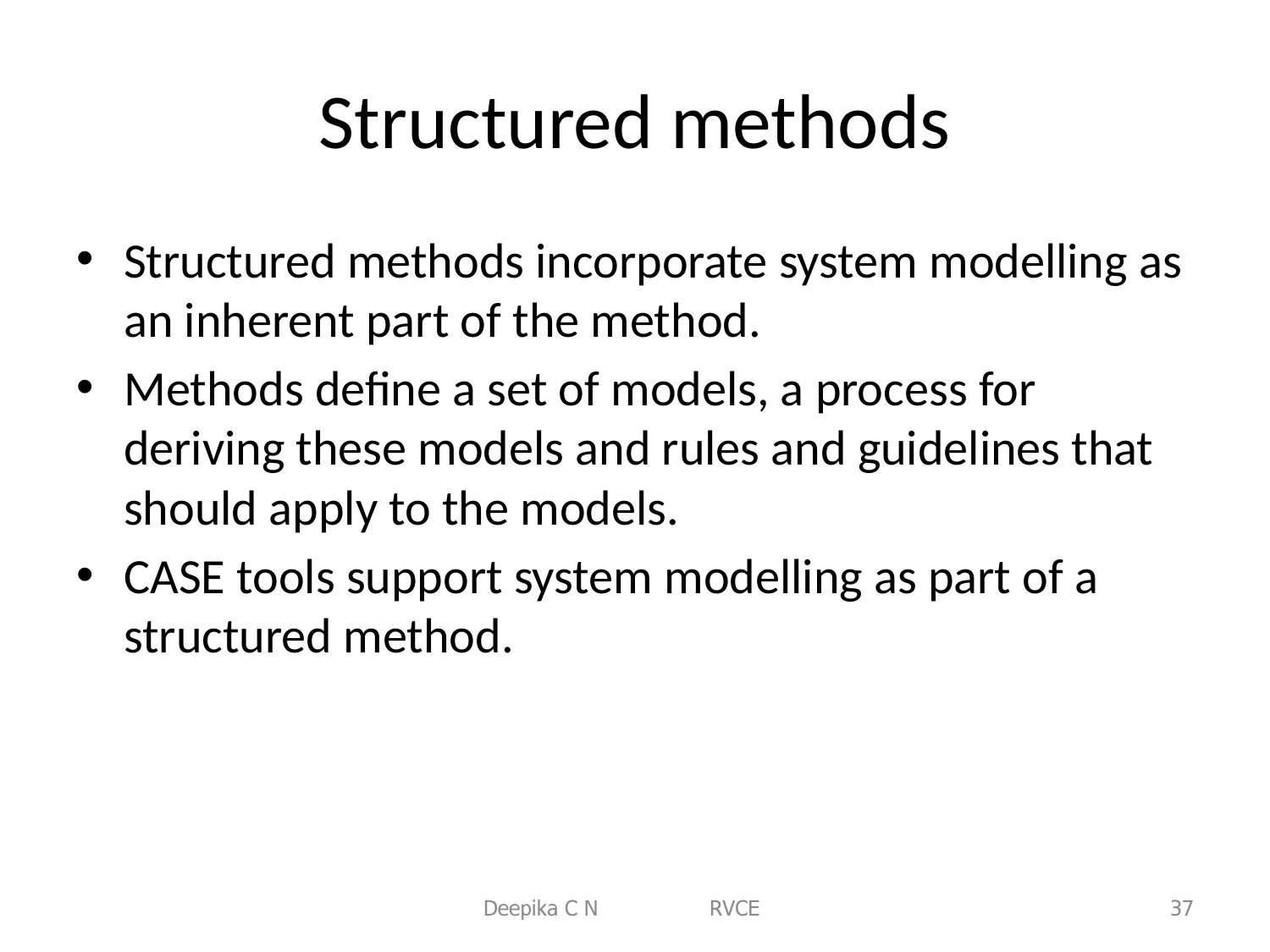

# Structured methods
Structured methods incorporate system modelling as an inherent part of the method.
Methods define a set of models, a process for deriving these models and rules and guidelines that should apply to the models.
CASE tools support system modelling as part of a structured method.
Deepika C N                 RVCE
37